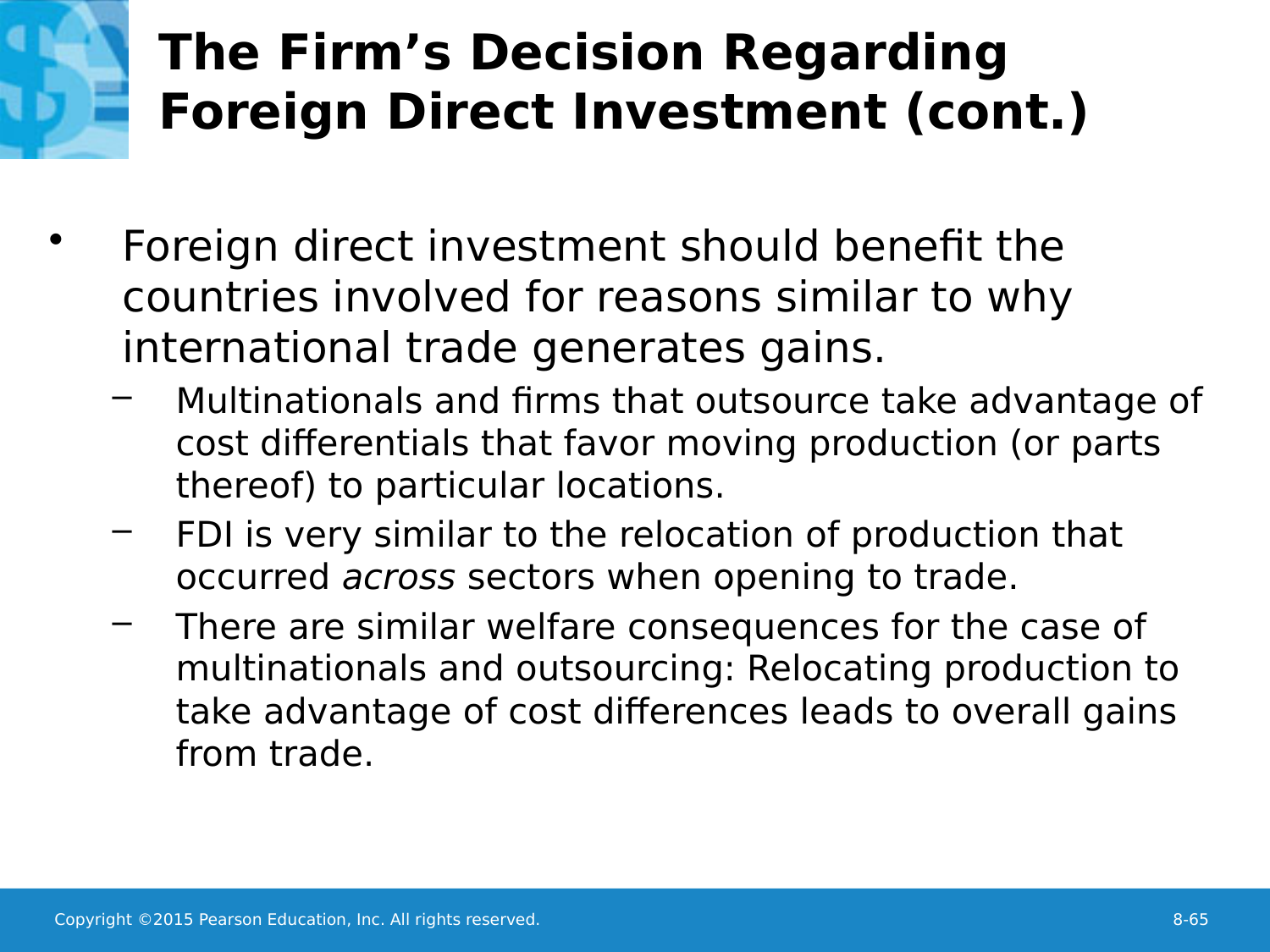

# The Firm’s Decision Regarding Foreign Direct Investment (cont.)
Foreign direct investment should benefit the countries involved for reasons similar to why international trade generates gains.
Multinationals and firms that outsource take advantage of cost differentials that favor moving production (or parts thereof) to particular locations.
FDI is very similar to the relocation of production that occurred across sectors when opening to trade.
There are similar welfare consequences for the case of multinationals and outsourcing: Relocating production to take advantage of cost differences leads to overall gains from trade.